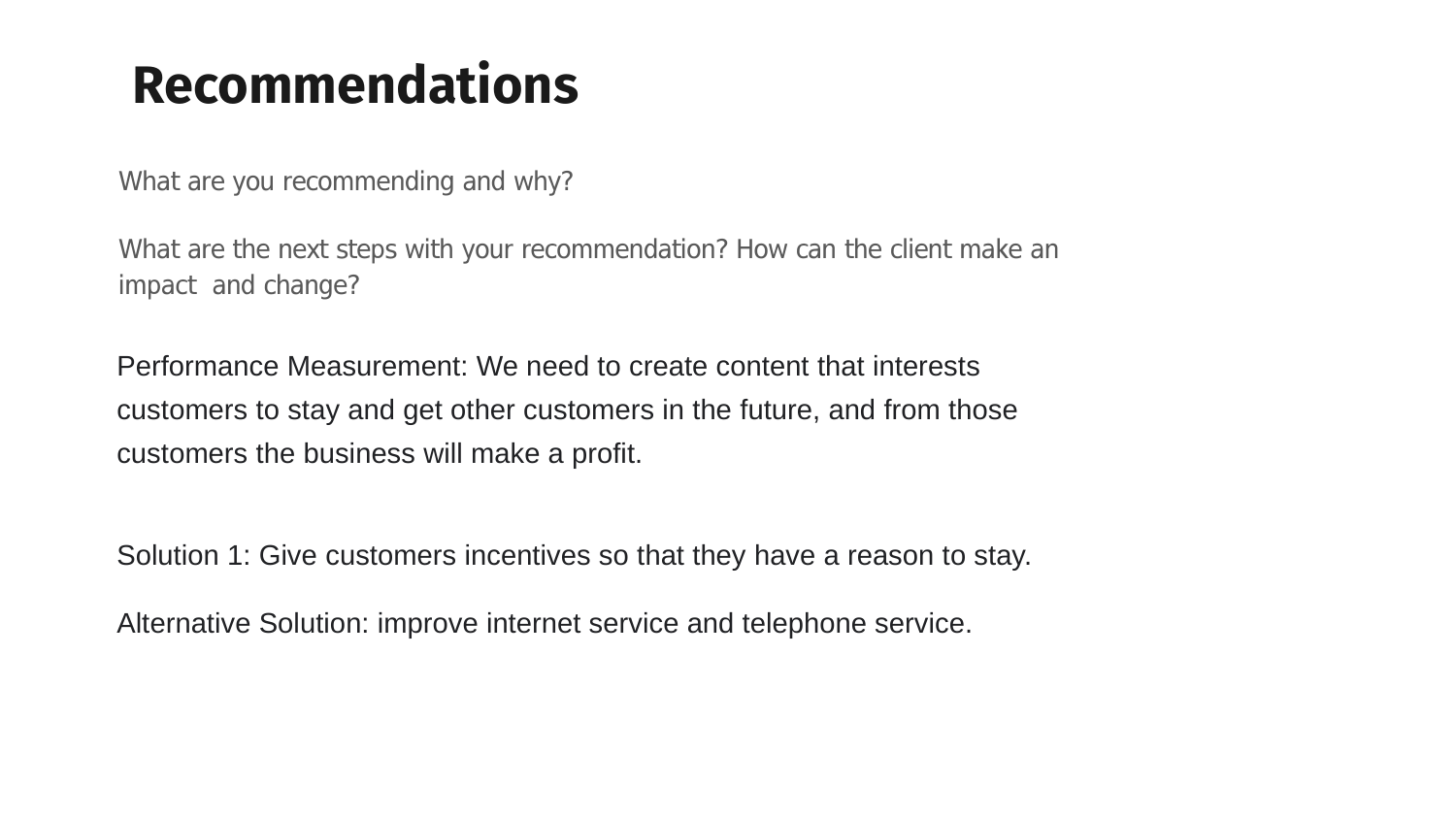

Recommendations
What are you recommending and why?

What are the next steps with your recommendation? How can the client make an impact  and change?

Performance Measurement: We need to create content that interests customers to stay and get other customers in the future, and from those customers the business will make a profit.

Solution 1: Give customers incentives so that they have a reason to stay.
Alternative Solution: improve internet service and telephone service.